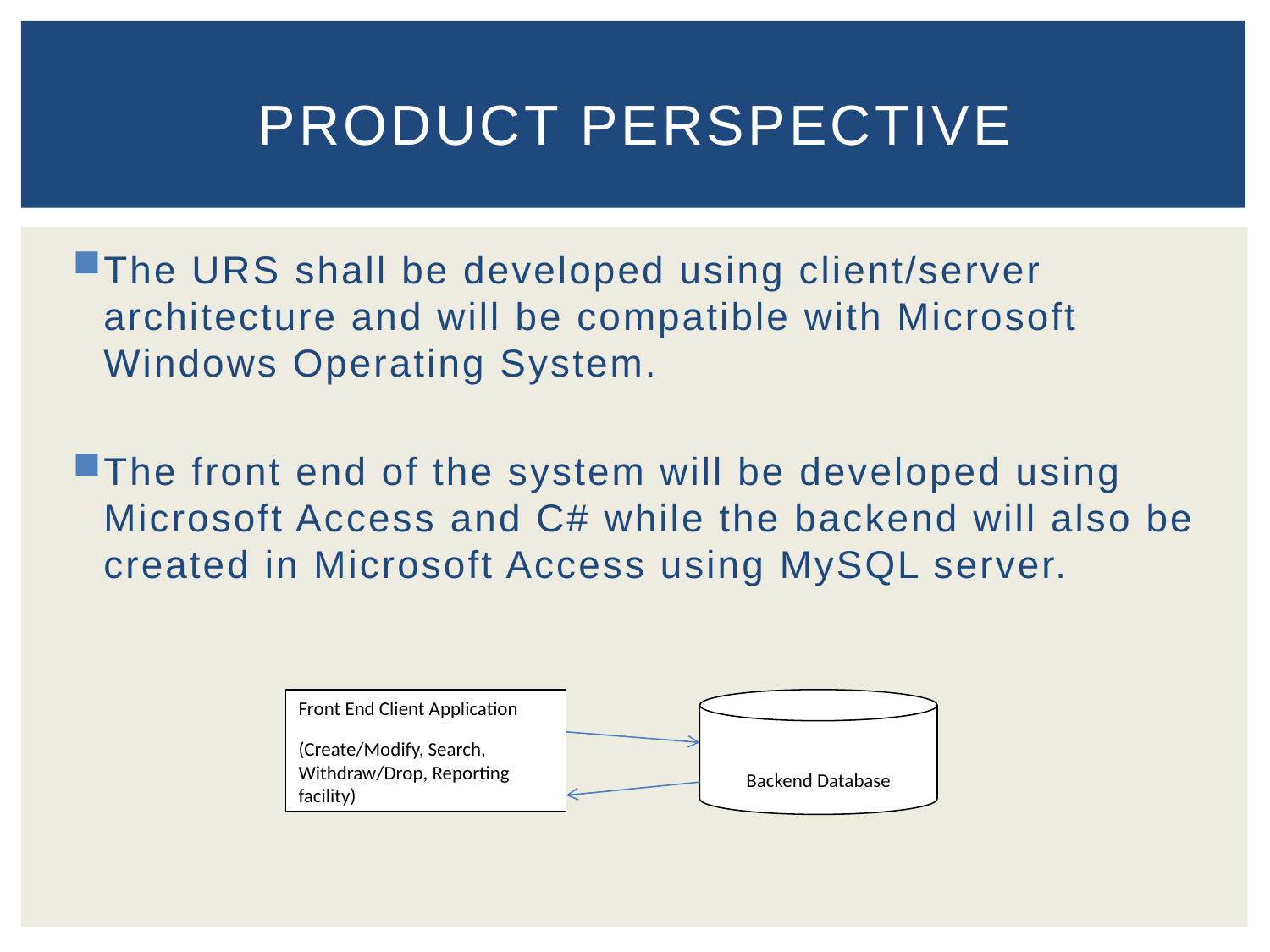

# Product Perspective
The URS shall be developed using client/server architecture and will be compatible with Microsoft Windows Operating System.

The front end of the system will be developed using Microsoft Access and C# while the backend will also be created in Microsoft Access using MySQL server.

Front End Client Application
(Create/Modify, Search, Withdraw/Drop, Reporting facility)

Backend Database